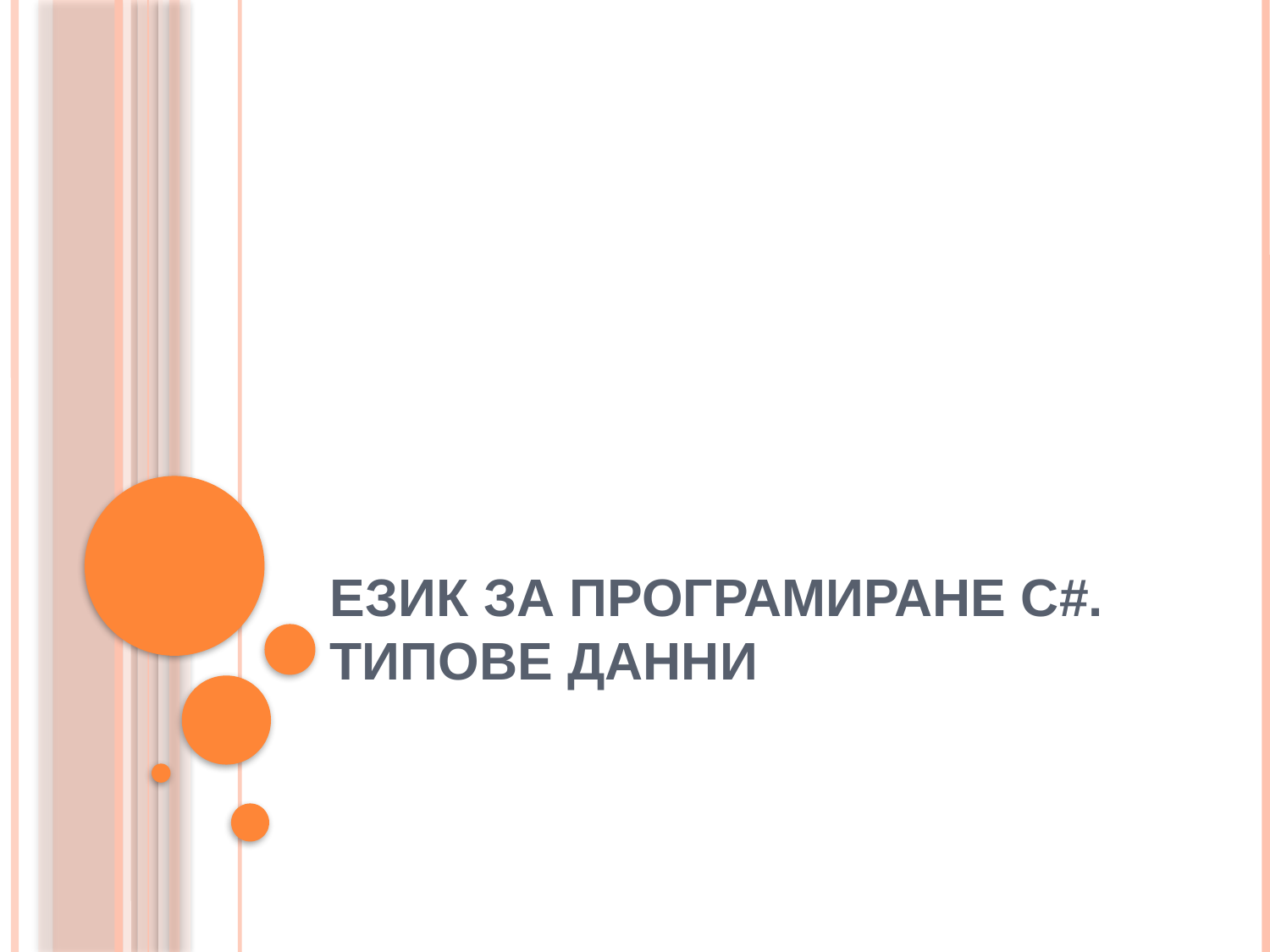

# Език за програмиране С#. Типове данни